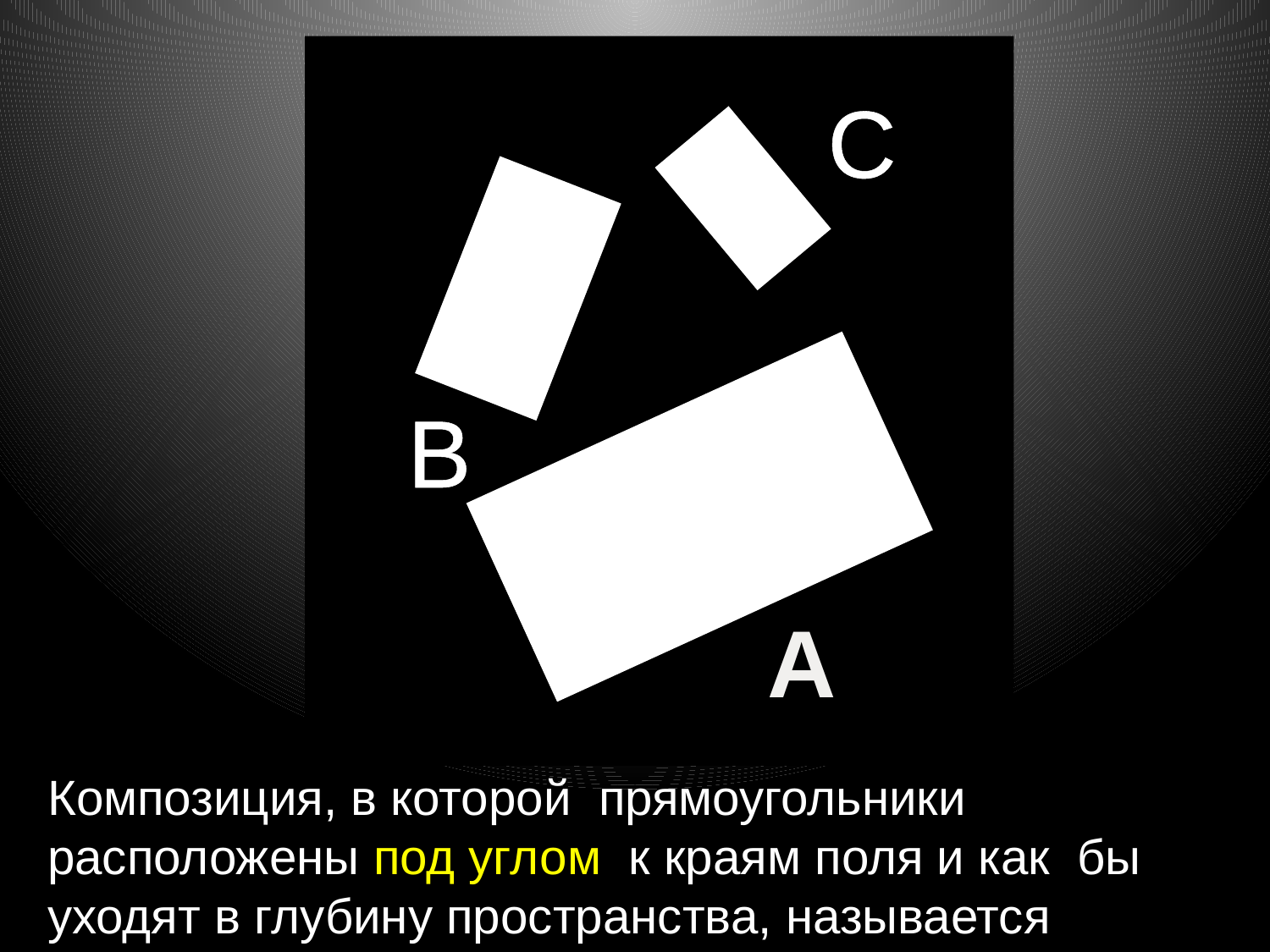

С

В

А
Композиция, в которой  прямоугольники расположены под углом  к краям поля и как  бы уходят в глубину пространства, называется  глубинной